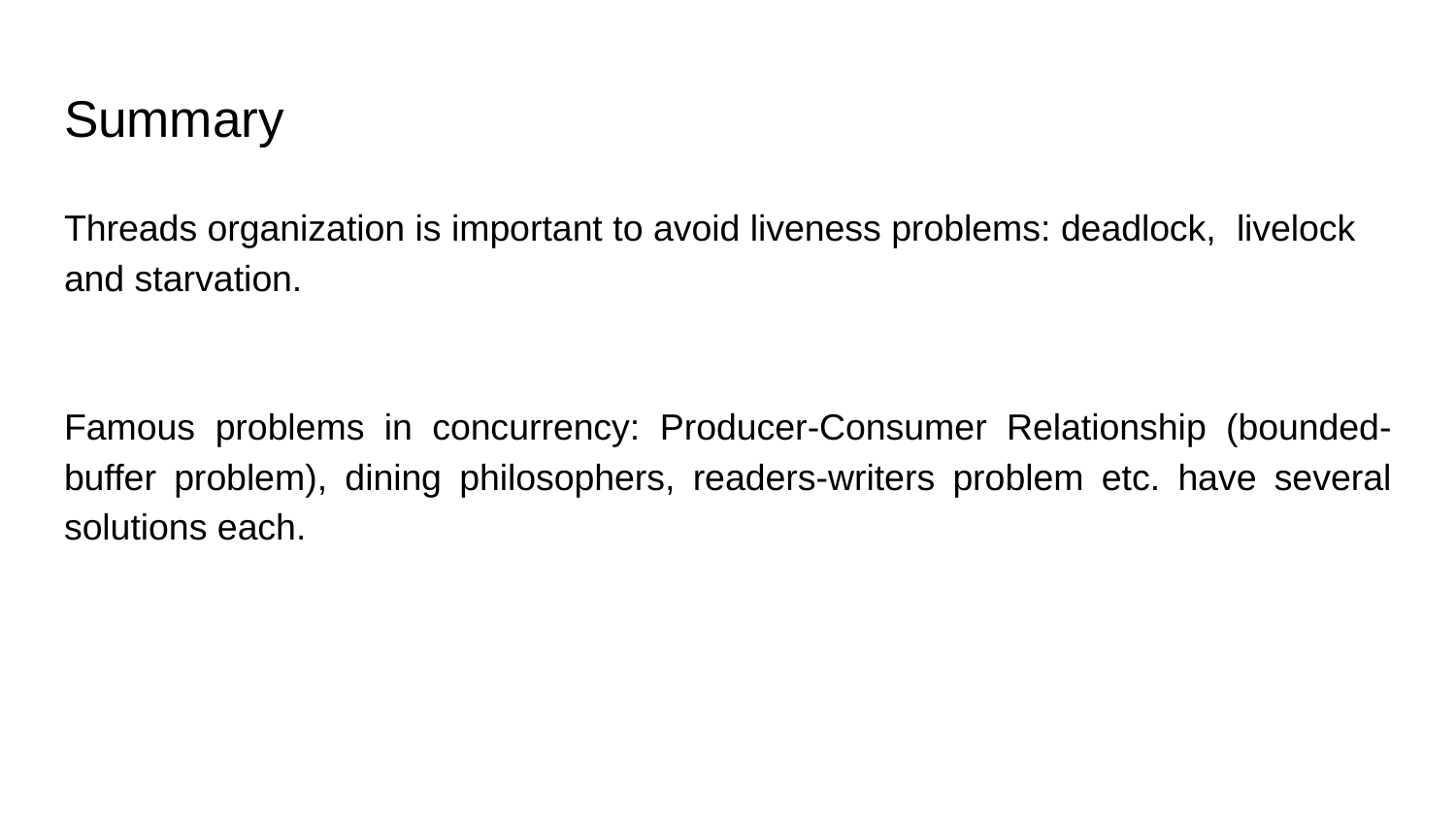

# Summary
Threads organization is important to avoid liveness problems: deadlock,  livelock and starvation.

Famous problems in concurrency: Producer-Consumer Relationship (bounded-buffer problem), dining philosophers, readers-writers problem etc. have several solutions each.